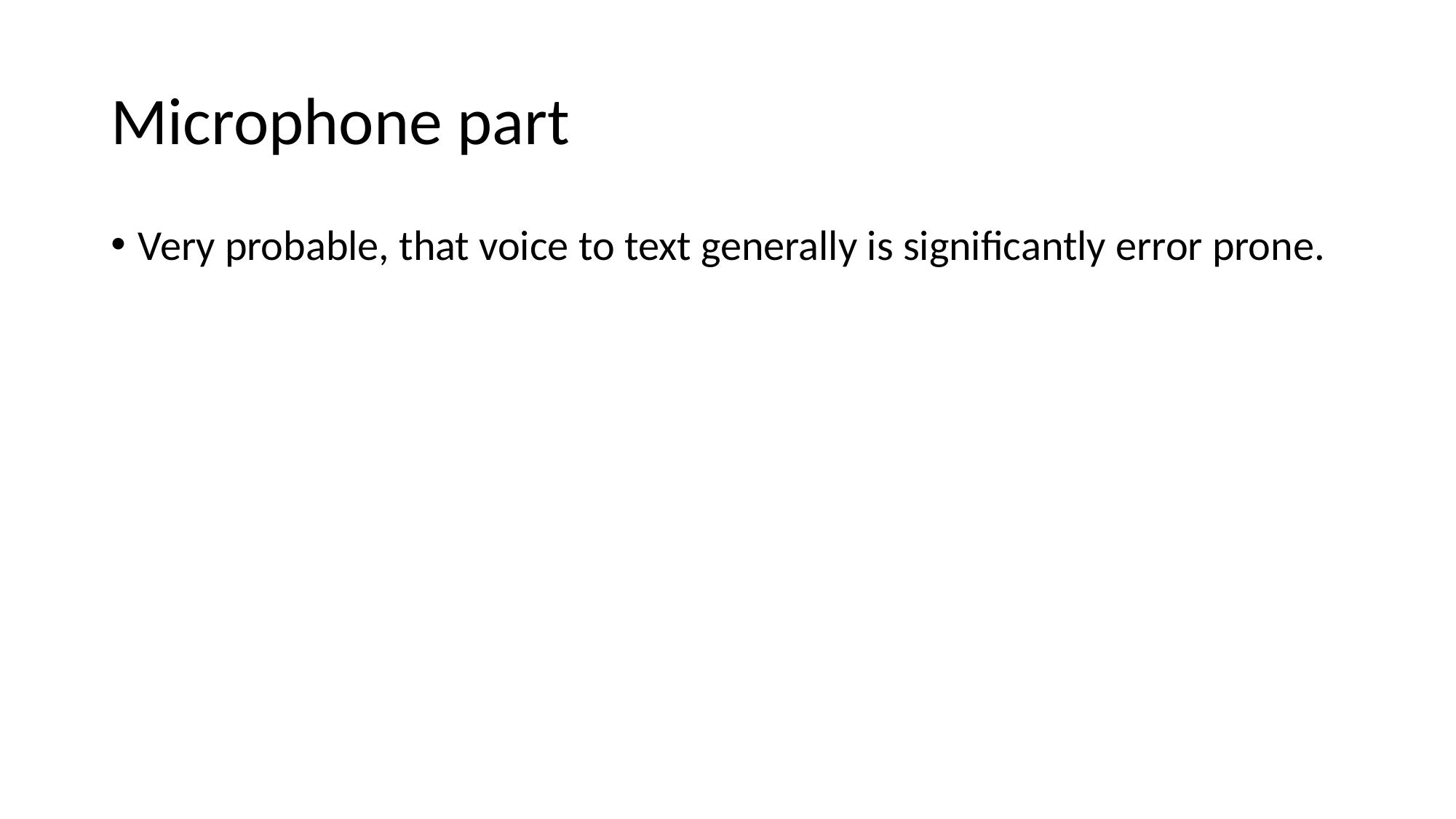

# Microphone part
Very probable, that voice to text generally is significantly error prone.